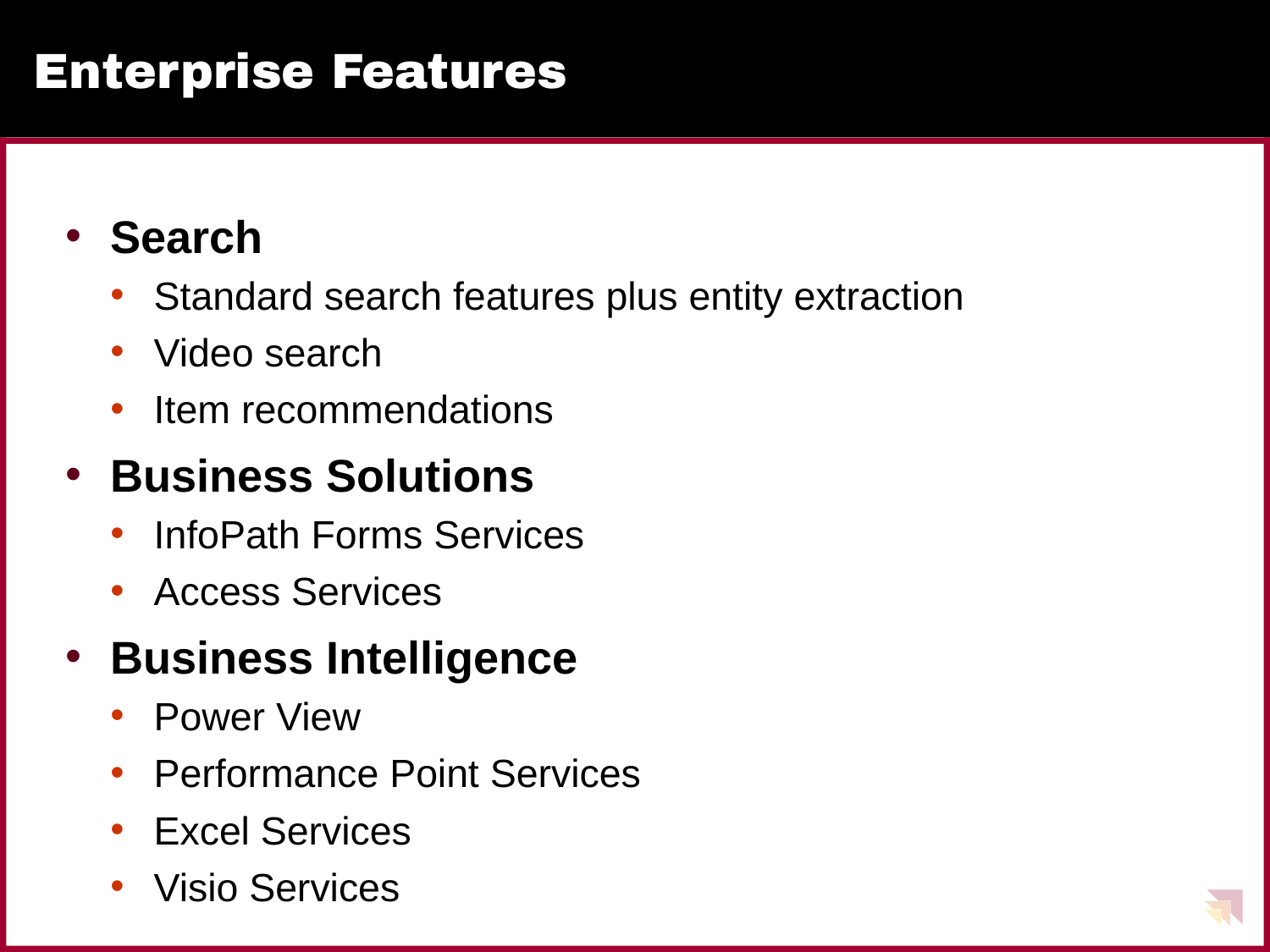

# Enterprise Features
Search
Standard search features plus entity extraction
Video search
Item recommendations
Business Solutions
InfoPath Forms Services
Access Services
Business Intelligence
Power View
Performance Point Services
Excel Services
Visio Services